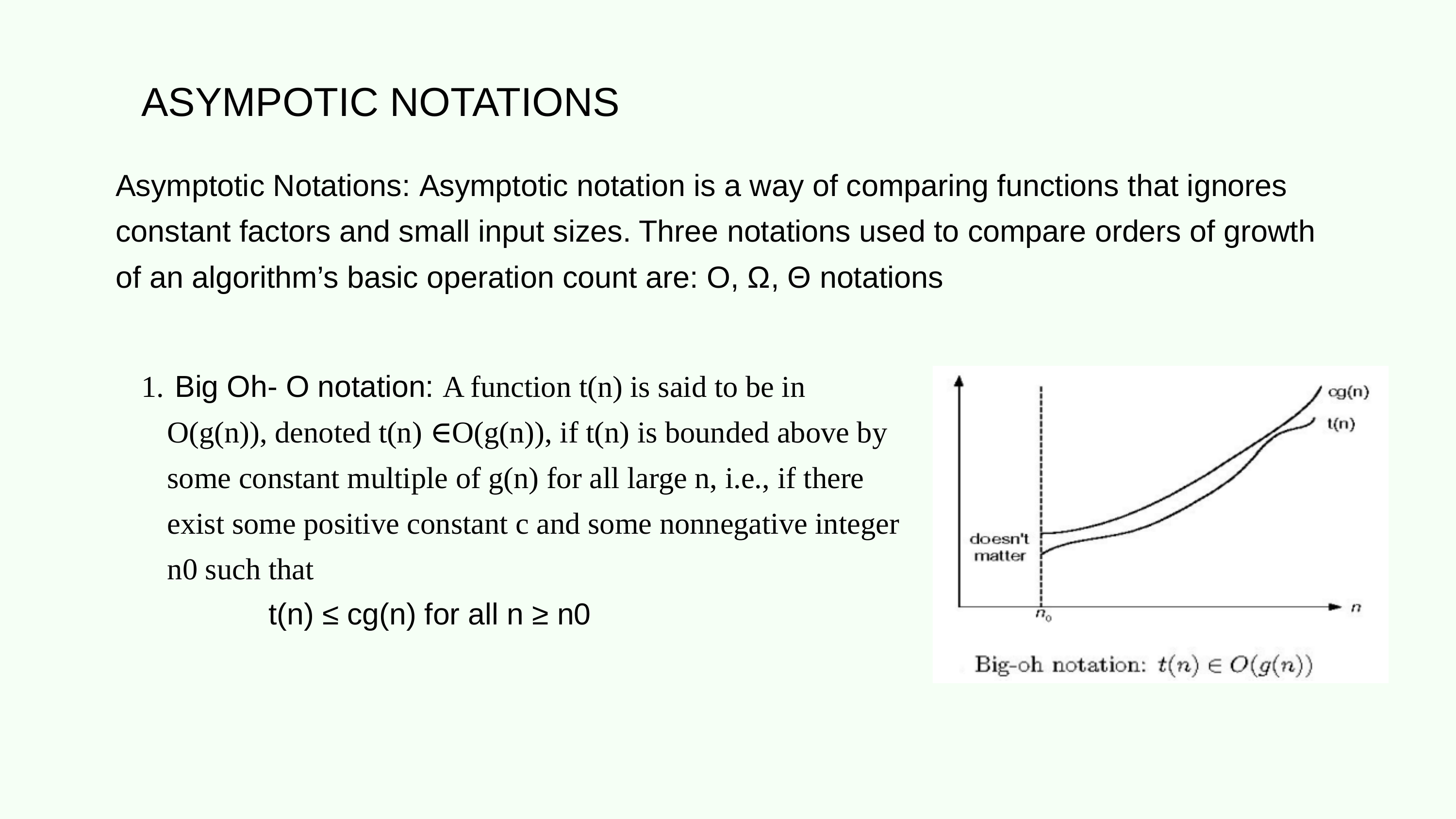

ASYMPOTIC NOTATIONS
Asymptotic Notations: Asymptotic notation is a way of comparing functions that ignores constant factors and small input sizes. Three notations used to compare orders of growth of an algorithm’s basic operation count are: O, Ω, Θ notations

 Big Oh- O notation: A function t(n) is said to be in O(g(n)), denoted t(n) ∈O(g(n)), if t(n) is bounded above by some constant multiple of g(n) for all large n, i.e., if there exist some positive constant c and some nonnegative integer n0 such that
                    t(n) ≤ cg(n) for all n ≥ n0